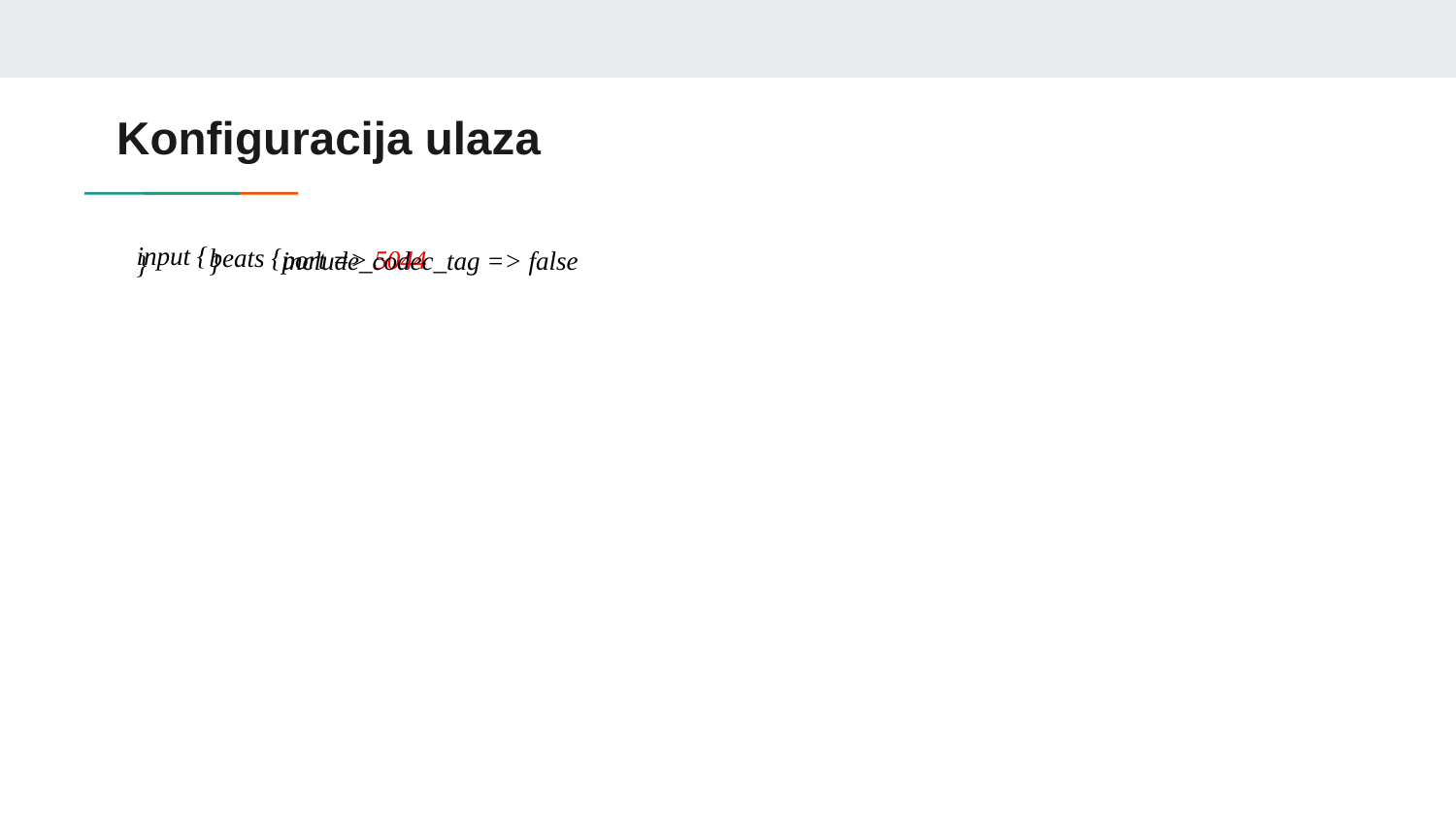

# Konfiguracija ulaza
input {
beats {
port => 5044
include_codec_tag => false
}
}